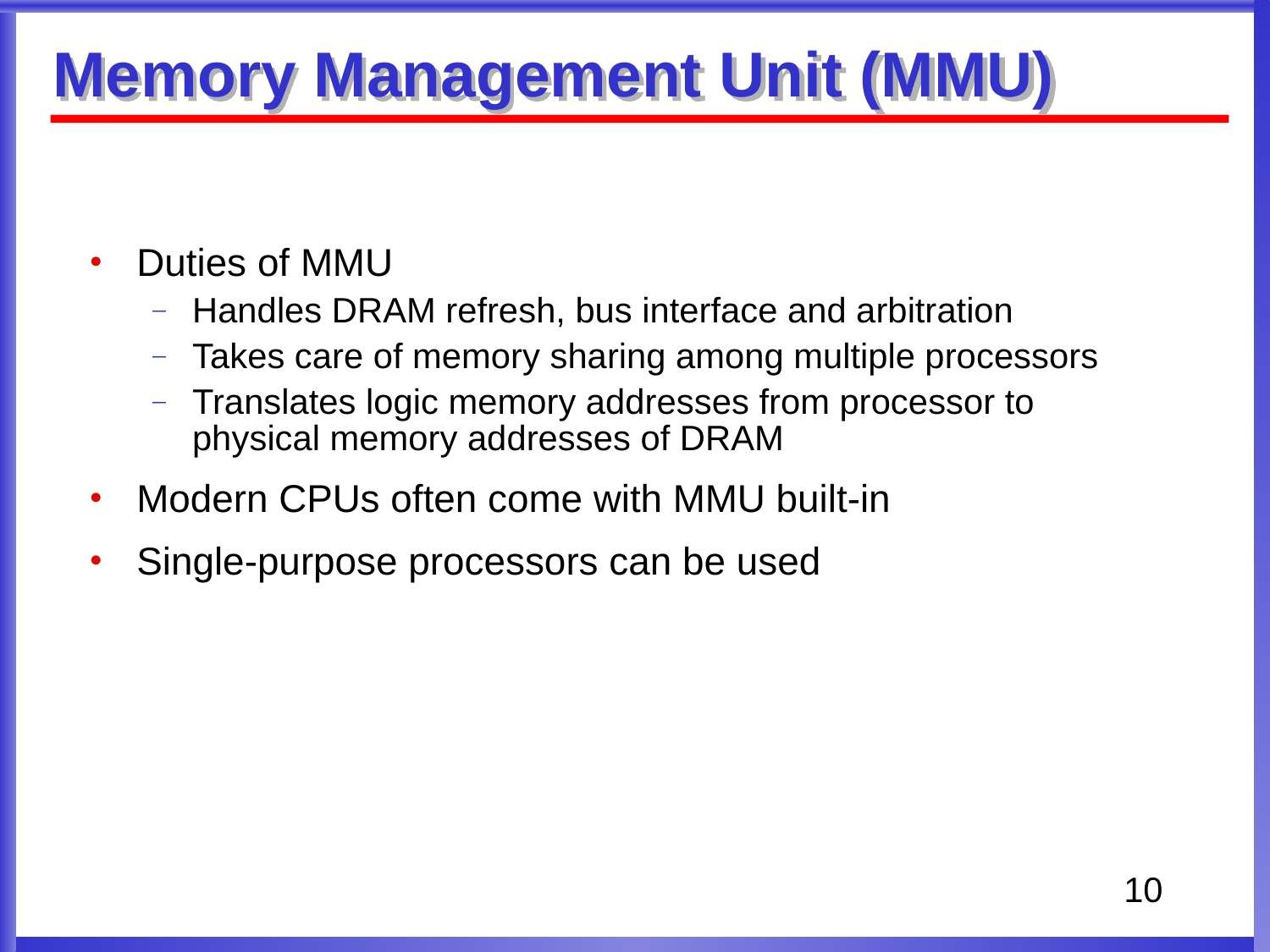

Memory Management Unit (MMU)
Duties of MMU
Handles DRAM refresh, bus interface and arbitration
Takes care of memory sharing among multiple processors
Translates logic memory addresses from processor to physical memory addresses of DRAM
Modern CPUs often come with MMU built-in
Single-purpose processors can be used
10